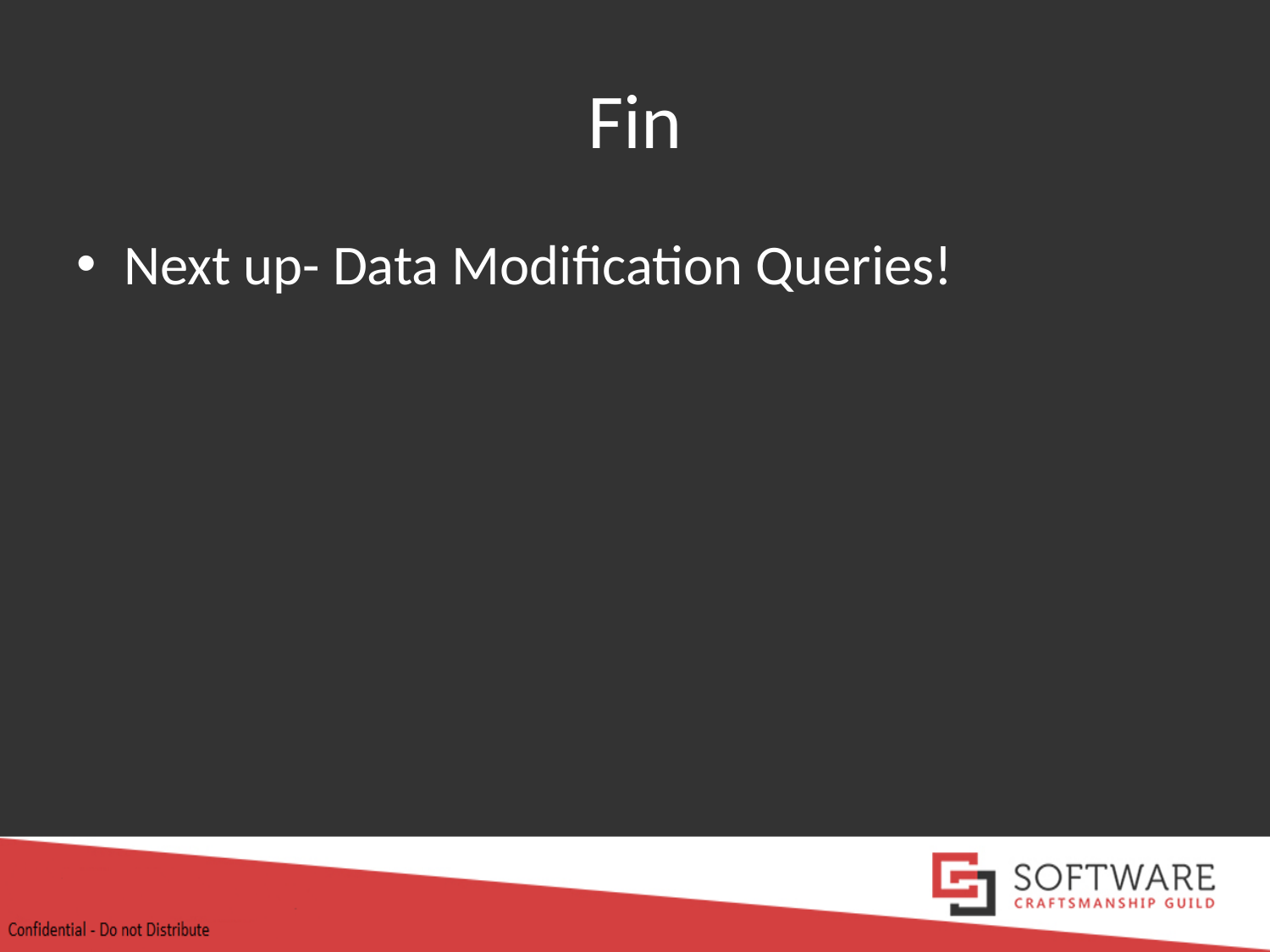

# Fin
Next up- Data Modification Queries!